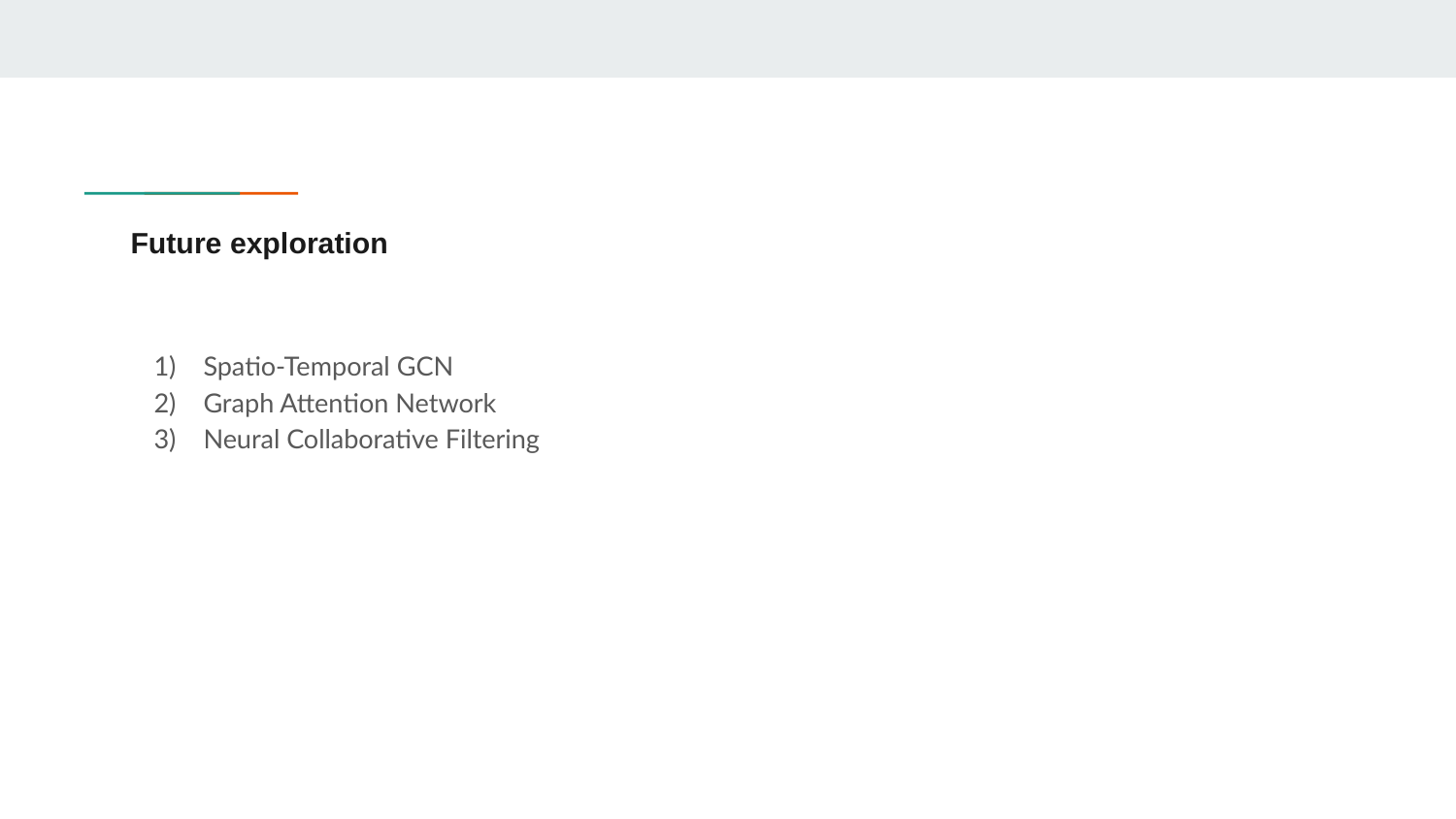

# Future exploration
Spatio-Temporal GCN
Graph Attention Network
Neural Collaborative Filtering